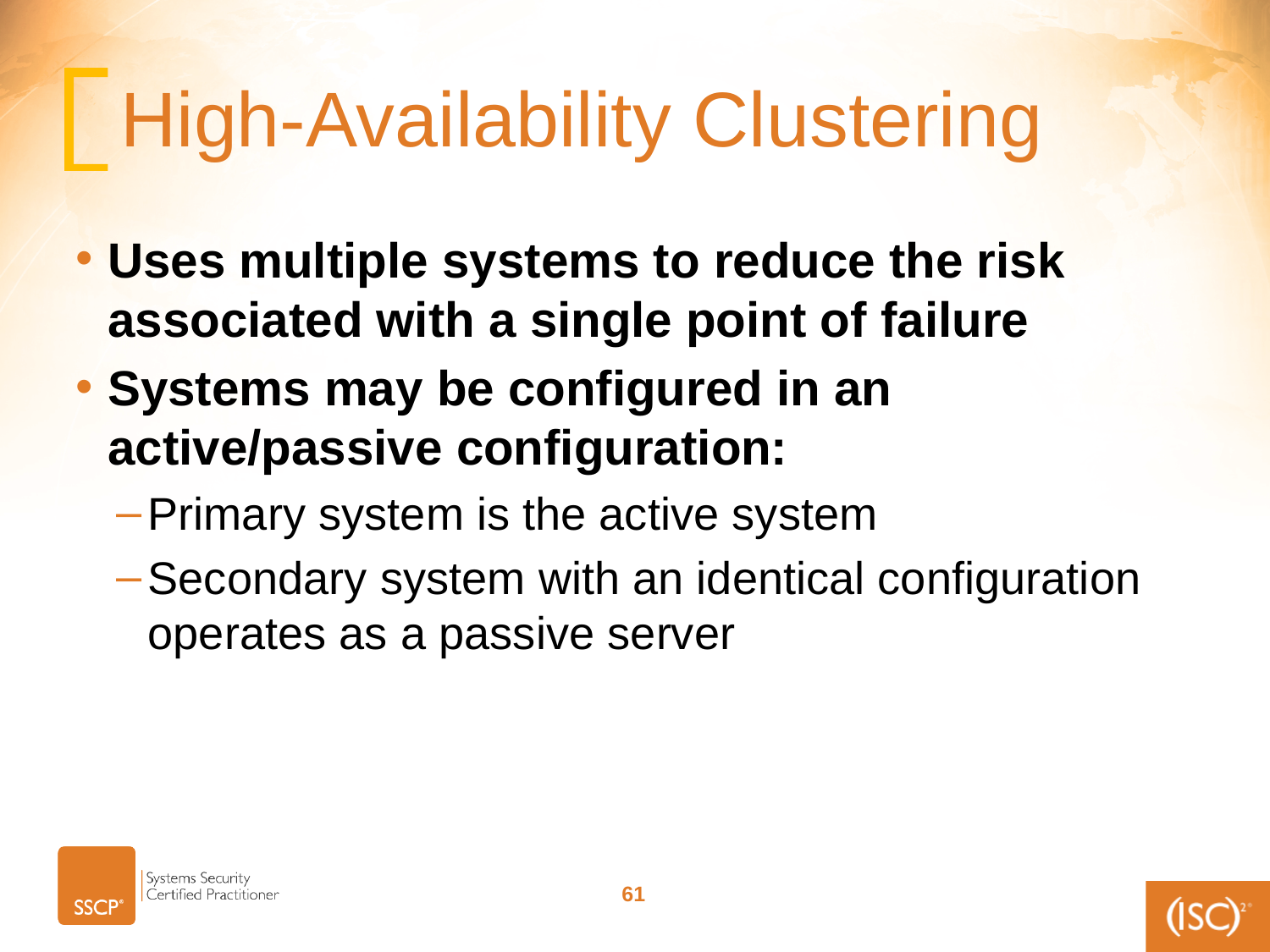

# High-Availability Clustering
Uses multiple systems to reduce the risk associated with a single point of failure
Systems may be configured in an active/passive configuration:
Primary system is the active system
Secondary system with an identical configuration operates as a passive server